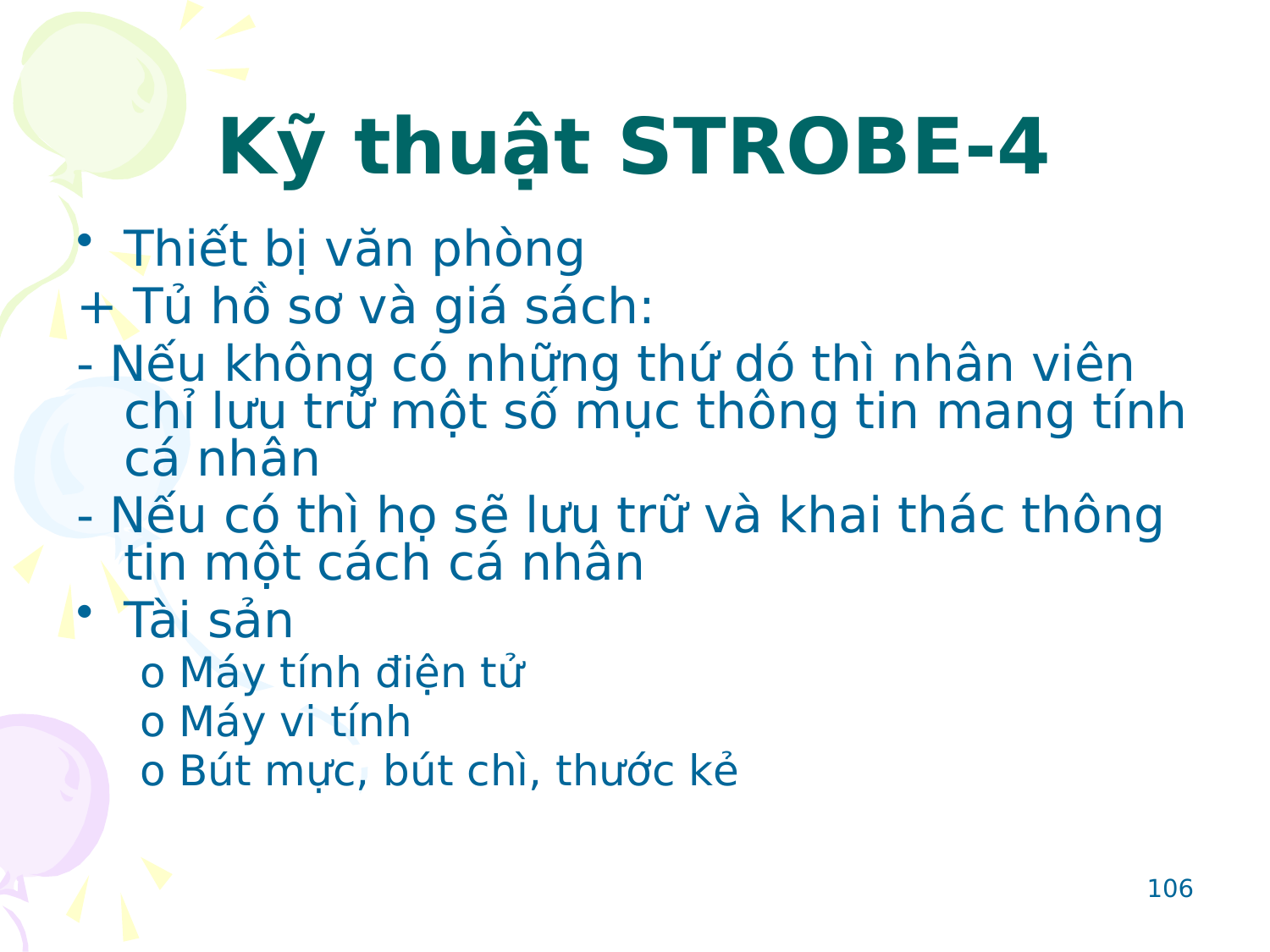

# Kỹ thuật STROBE-4
Thiết bị văn phòng
+ Tủ hồ sơ và giá sách:
- Nếu không có những thứ dó thì nhân viên chỉ lưu trữ một số mục thông tin mang tính cá nhân
- Nếu có thì họ sẽ lưu trữ và khai thác thông tin một cách cá nhân
Tài sản
o Máy tính điện tử
o Máy vi tính
o Bút mực, bút chì, thước kẻ
106